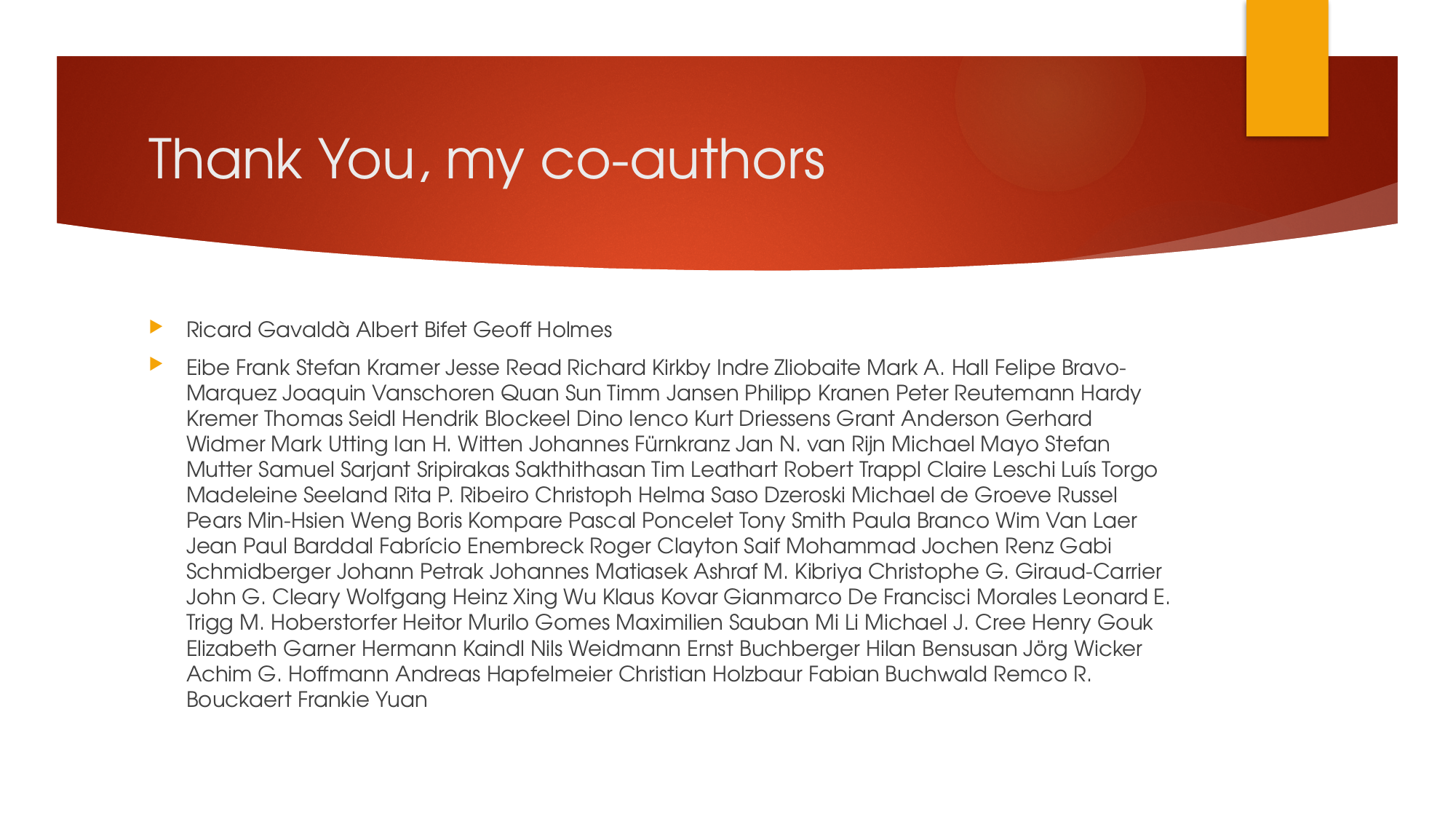

# Thank You, my co-authors
Ricard Gavaldà Albert Bifet Geoff Holmes
Eibe Frank Stefan Kramer Jesse Read Richard Kirkby Indre Zliobaite Mark A. Hall Felipe Bravo-Marquez Joaquin Vanschoren Quan Sun Timm Jansen Philipp Kranen Peter Reutemann Hardy Kremer Thomas Seidl Hendrik Blockeel Dino Ienco Kurt Driessens Grant Anderson Gerhard Widmer Mark Utting Ian H. Witten Johannes Fürnkranz Jan N. van Rijn Michael Mayo Stefan Mutter Samuel Sarjant Sripirakas Sakthithasan Tim Leathart Robert Trappl Claire Leschi Luís Torgo Madeleine Seeland Rita P. Ribeiro Christoph Helma Saso Dzeroski Michael de Groeve Russel Pears Min-Hsien Weng Boris Kompare Pascal Poncelet Tony Smith Paula Branco Wim Van Laer Jean Paul Barddal Fabrício Enembreck Roger Clayton Saif Mohammad Jochen Renz Gabi Schmidberger Johann Petrak Johannes Matiasek Ashraf M. Kibriya Christophe G. Giraud-Carrier John G. Cleary Wolfgang Heinz Xing Wu Klaus Kovar Gianmarco De Francisci Morales Leonard E. Trigg M. Hoberstorfer Heitor Murilo Gomes Maximilien Sauban Mi Li Michael J. Cree Henry Gouk Elizabeth Garner Hermann Kaindl Nils Weidmann Ernst Buchberger Hilan Bensusan Jörg Wicker Achim G. Hoffmann Andreas Hapfelmeier Christian Holzbaur Fabian Buchwald Remco R. Bouckaert Frankie Yuan